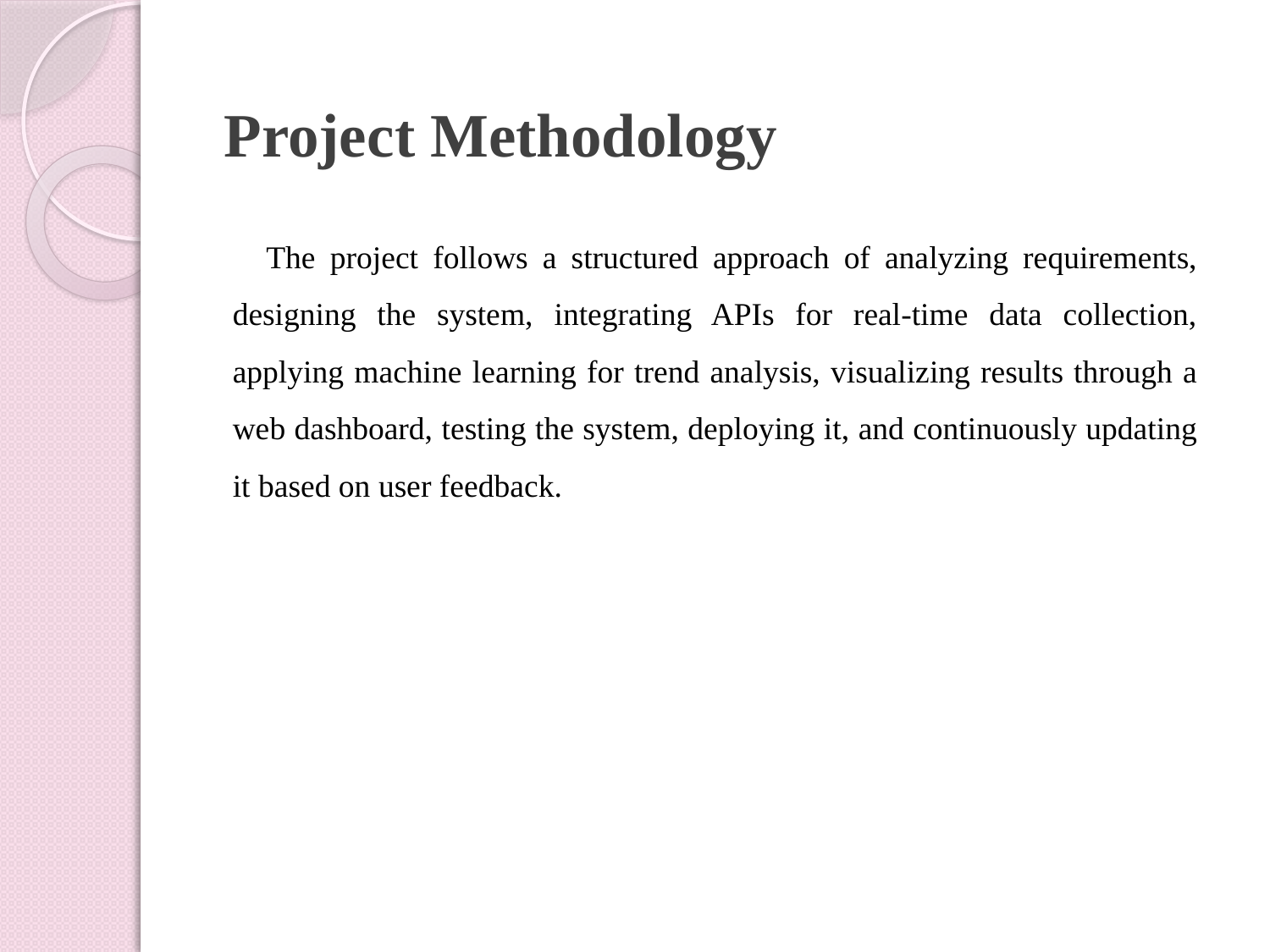

# Project Methodology
     The project follows a structured approach of analyzing requirements, designing the system, integrating APIs for real-time data collection, applying machine learning for trend analysis, visualizing results through a web dashboard, testing the system, deploying it, and continuously updating it based on user feedback.